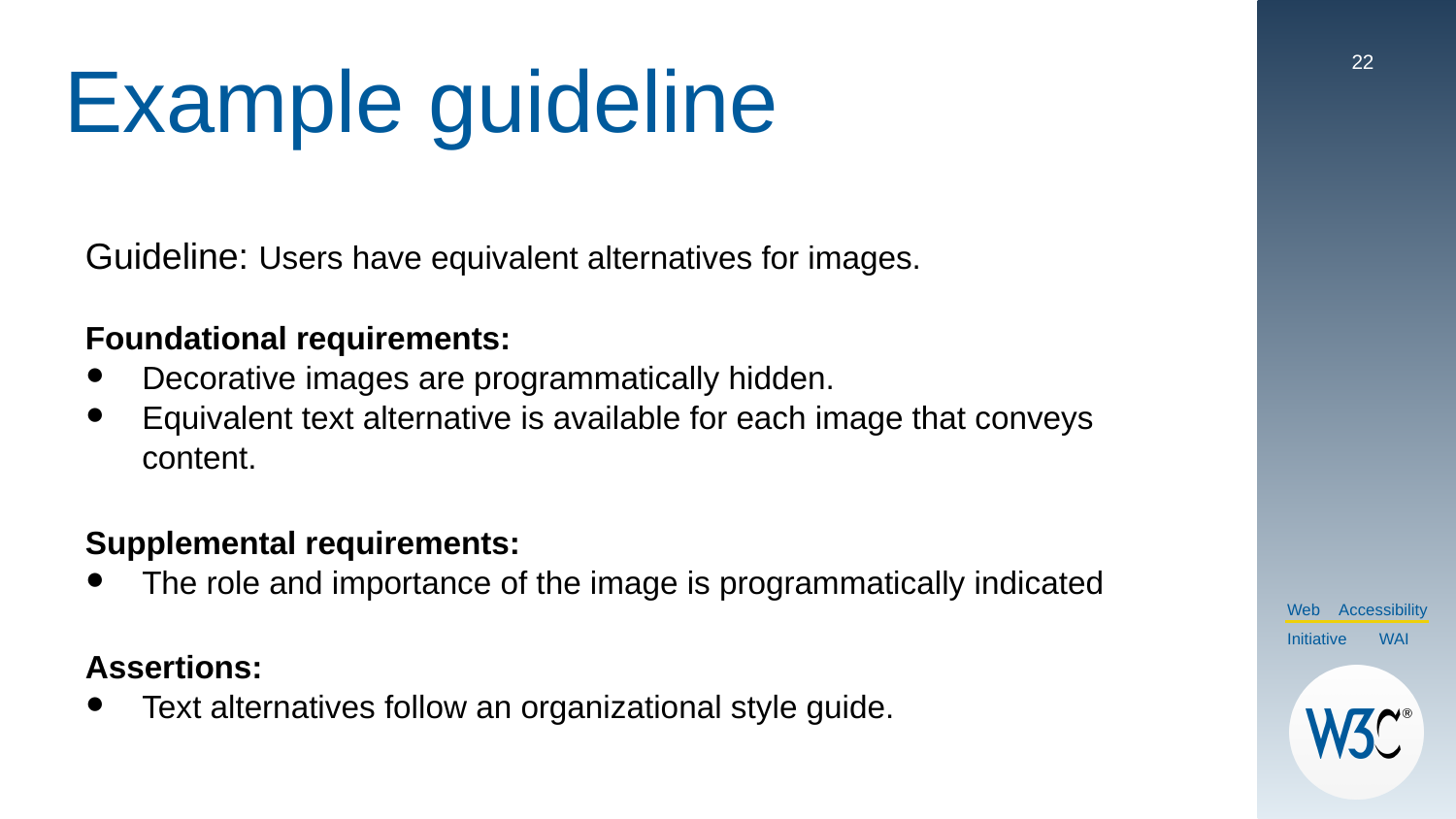

# Example guideline
22
Guideline: Users have equivalent alternatives for images.

Foundational requirements:
Decorative images are programmatically hidden.
Equivalent text alternative is available for each image that conveys content.

Supplemental requirements:
The role and importance of the image is programmatically indicated

Assertions:
Text alternatives follow an organizational style guide.